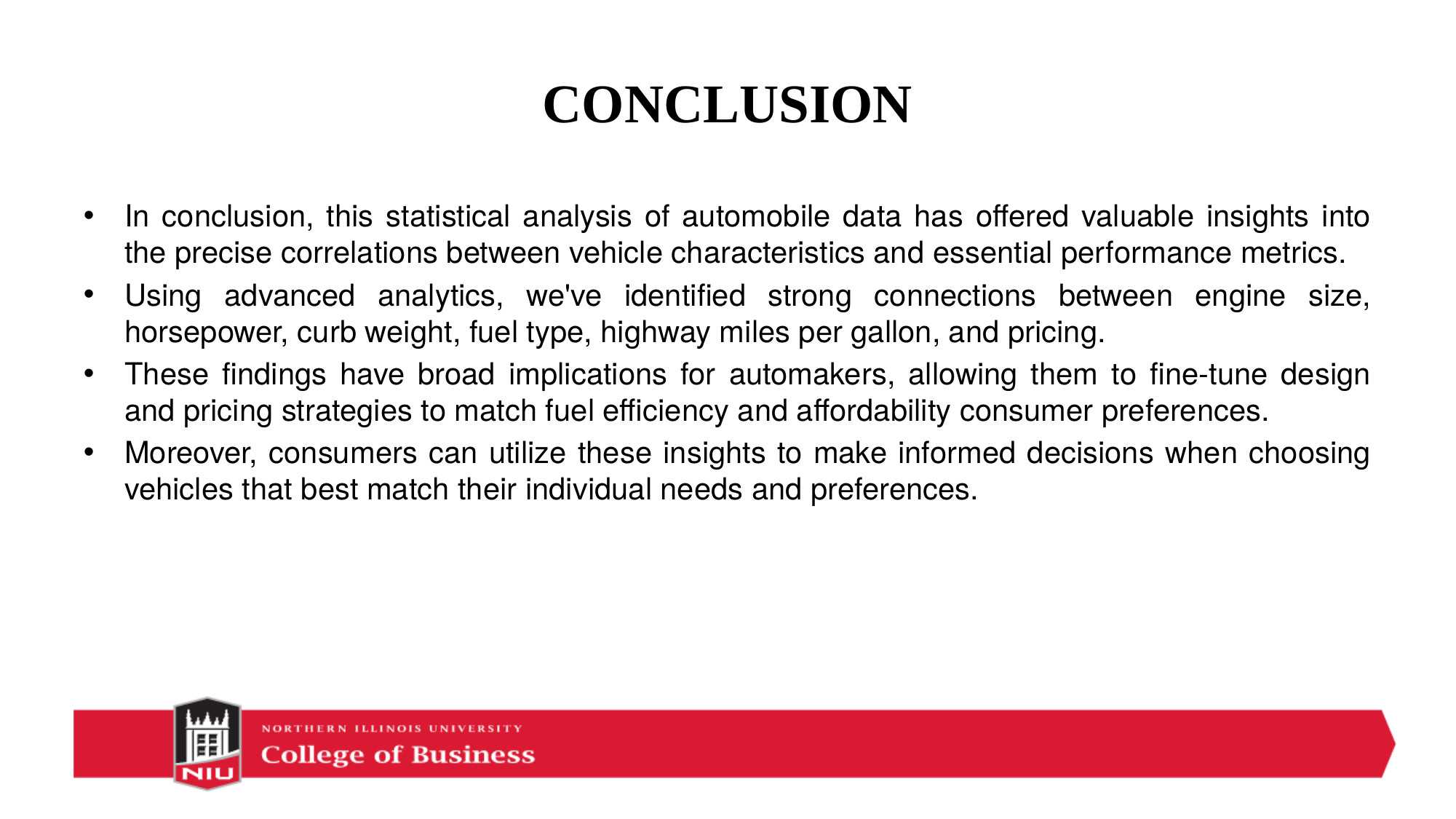

# CONCLUSION
In conclusion, this statistical analysis of automobile data has offered valuable insights into the precise correlations between vehicle characteristics and essential performance metrics.
Using advanced analytics, we've identified strong connections between engine size, horsepower, curb weight, fuel type, highway miles per gallon, and pricing.
These findings have broad implications for automakers, allowing them to fine-tune design and pricing strategies to match fuel efficiency and affordability consumer preferences.
Moreover, consumers can utilize these insights to make informed decisions when choosing vehicles that best match their individual needs and preferences.